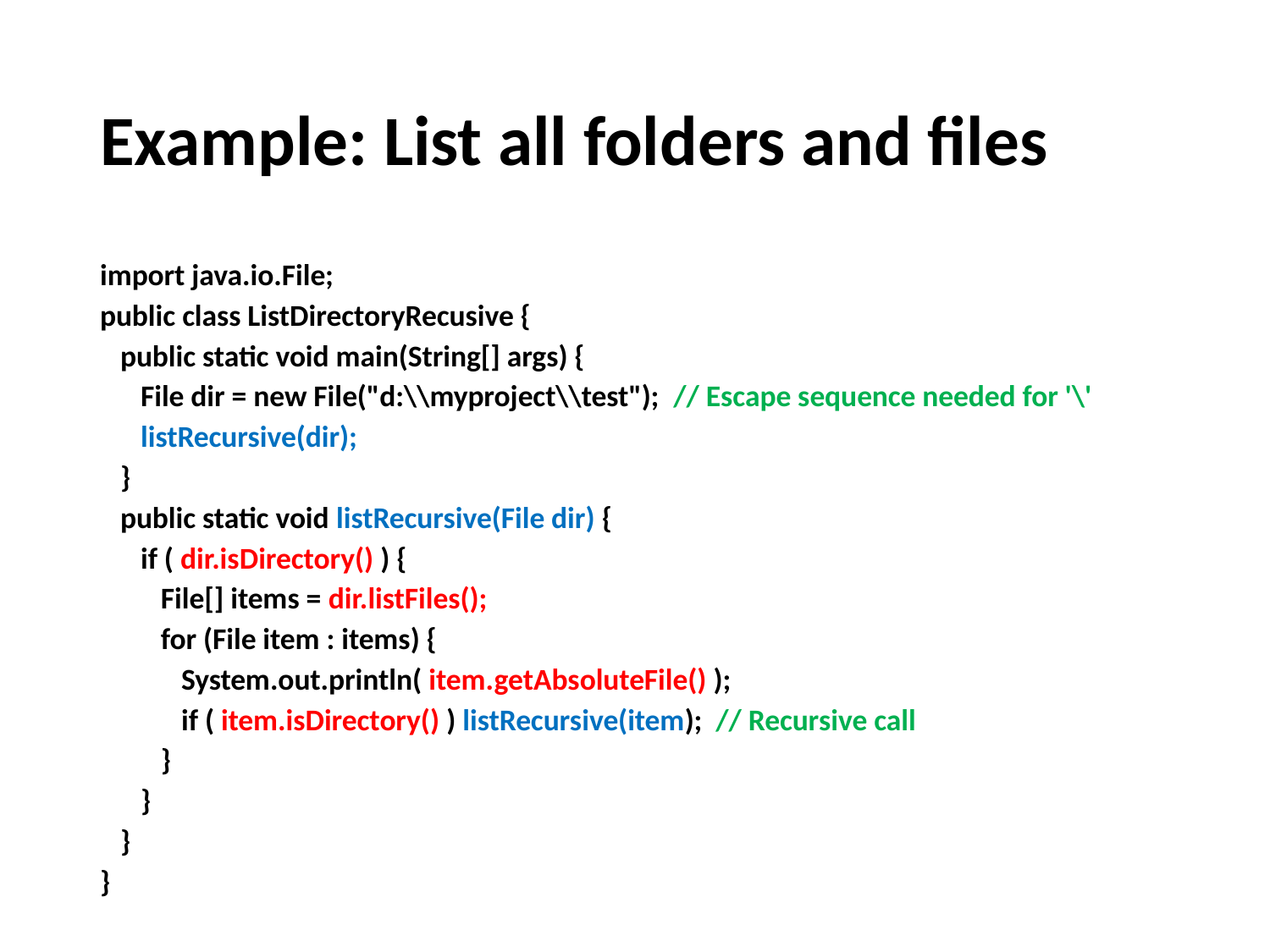

# Example: List all folders and files
import java.io.File;
public class ListDirectoryRecusive {
   public static void main(String[] args) {
      File dir = new File("d:\\myproject\\test");  // Escape sequence needed for '\'
      listRecursive(dir);
   }
   public static void listRecursive(File dir) {
      if ( dir.isDirectory() ) {
         File[] items = dir.listFiles();
         for (File item : items) {
            System.out.println( item.getAbsoluteFile() );
            if ( item.isDirectory() ) listRecursive(item);  // Recursive call
         }
      }
   }
}